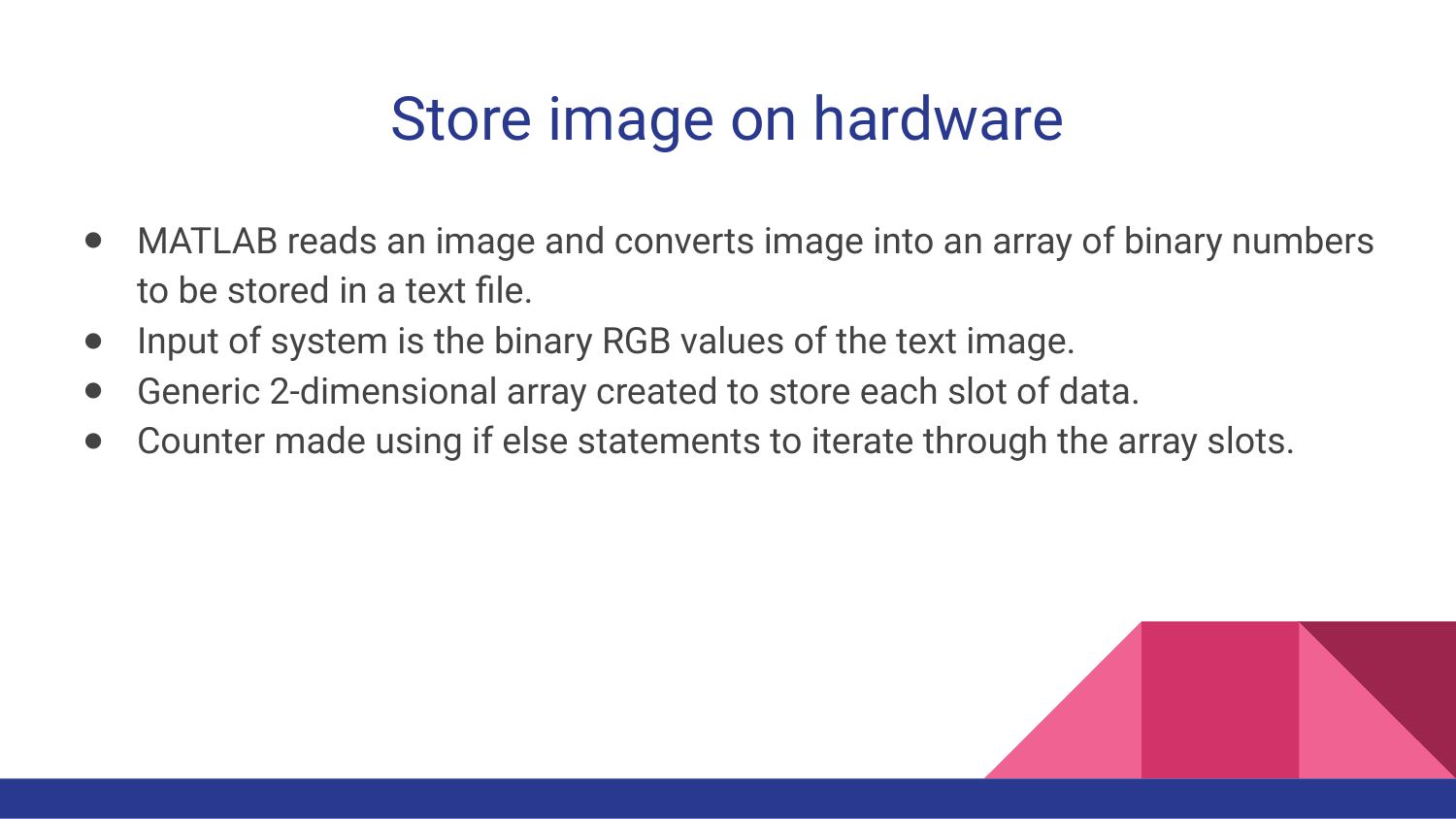

# Store image on hardware
MATLAB reads an image and converts image into an array of binary numbers to be stored in a text file.
Input of system is the binary RGB values of the text image.
Generic 2-dimensional array created to store each slot of data.
Counter made using if else statements to iterate through the array slots.